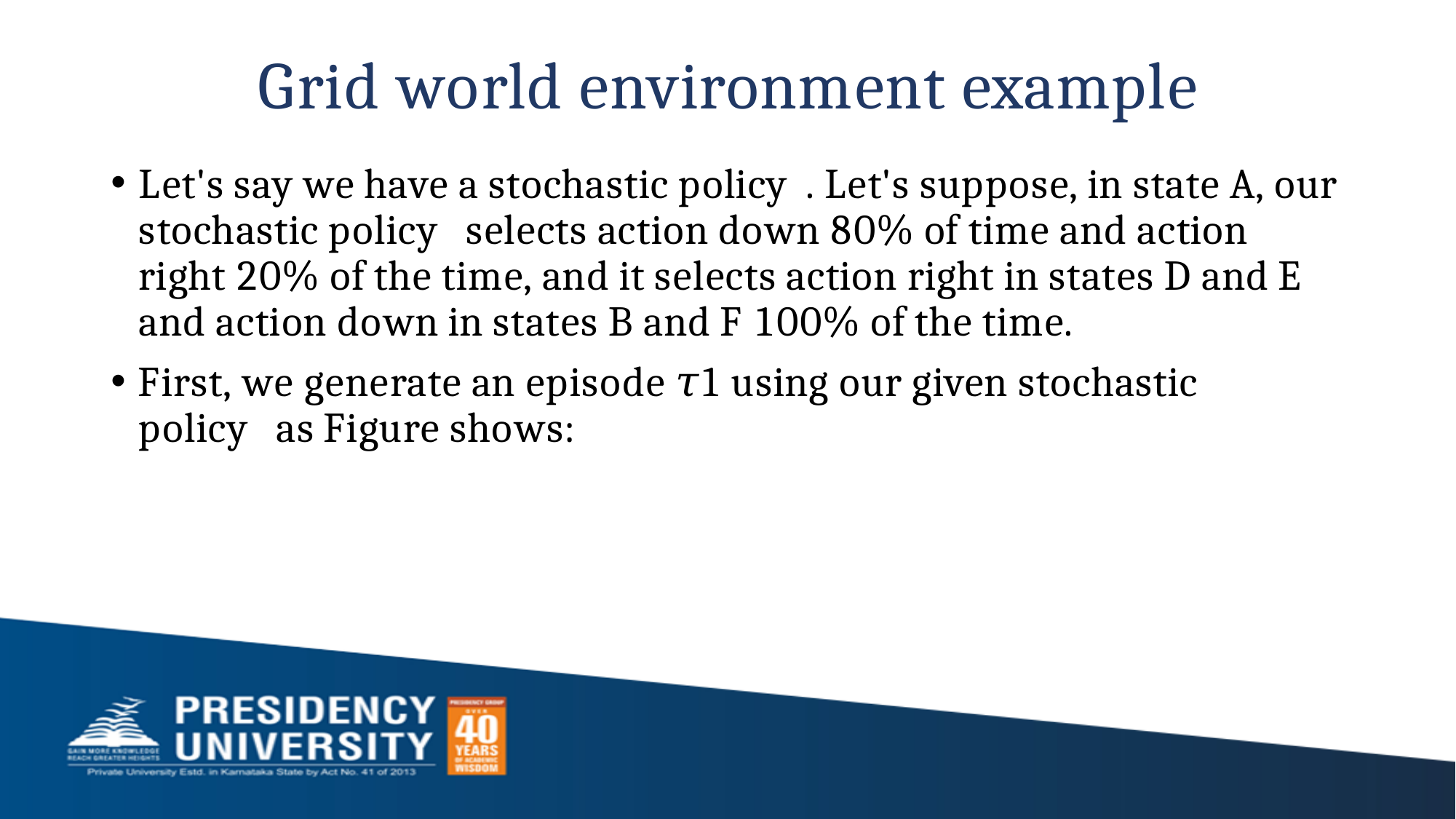

# Grid world environment example
Let's say we have a stochastic policy 𝜋. Let's suppose, in state A, our stochastic policy 𝜋 selects action down 80% of time and action right 20% of the time, and it selects action right in states D and E and action down in states B and F 100% of the time.
First, we generate an episode 𝜏1 using our given stochastic policy 𝜋 as Figure shows: